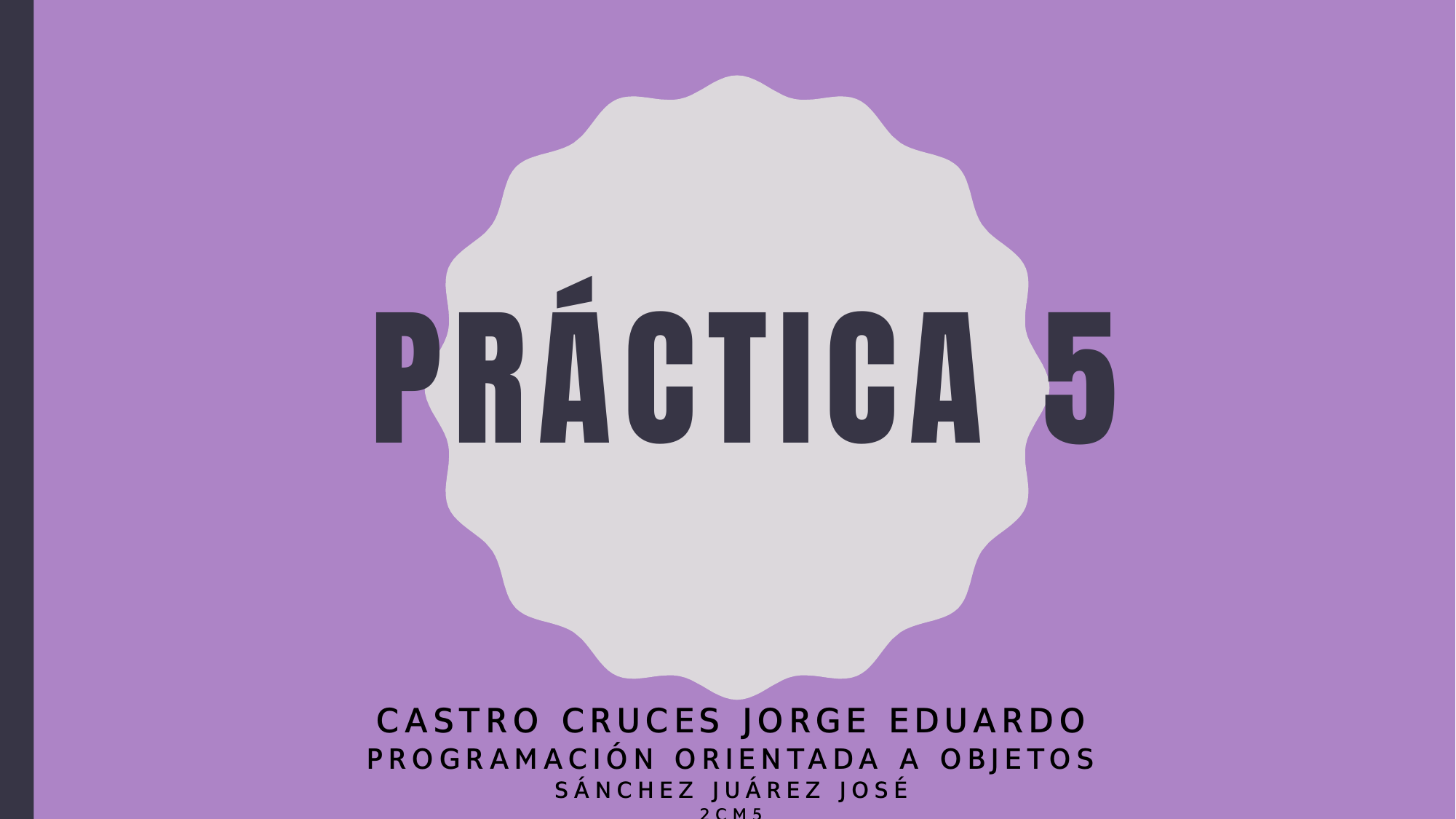

# Práctica 5
Castro Cruces Jorge Eduardo
Programación Orientada a Objetos
Sánchez Juárez José
2CM5